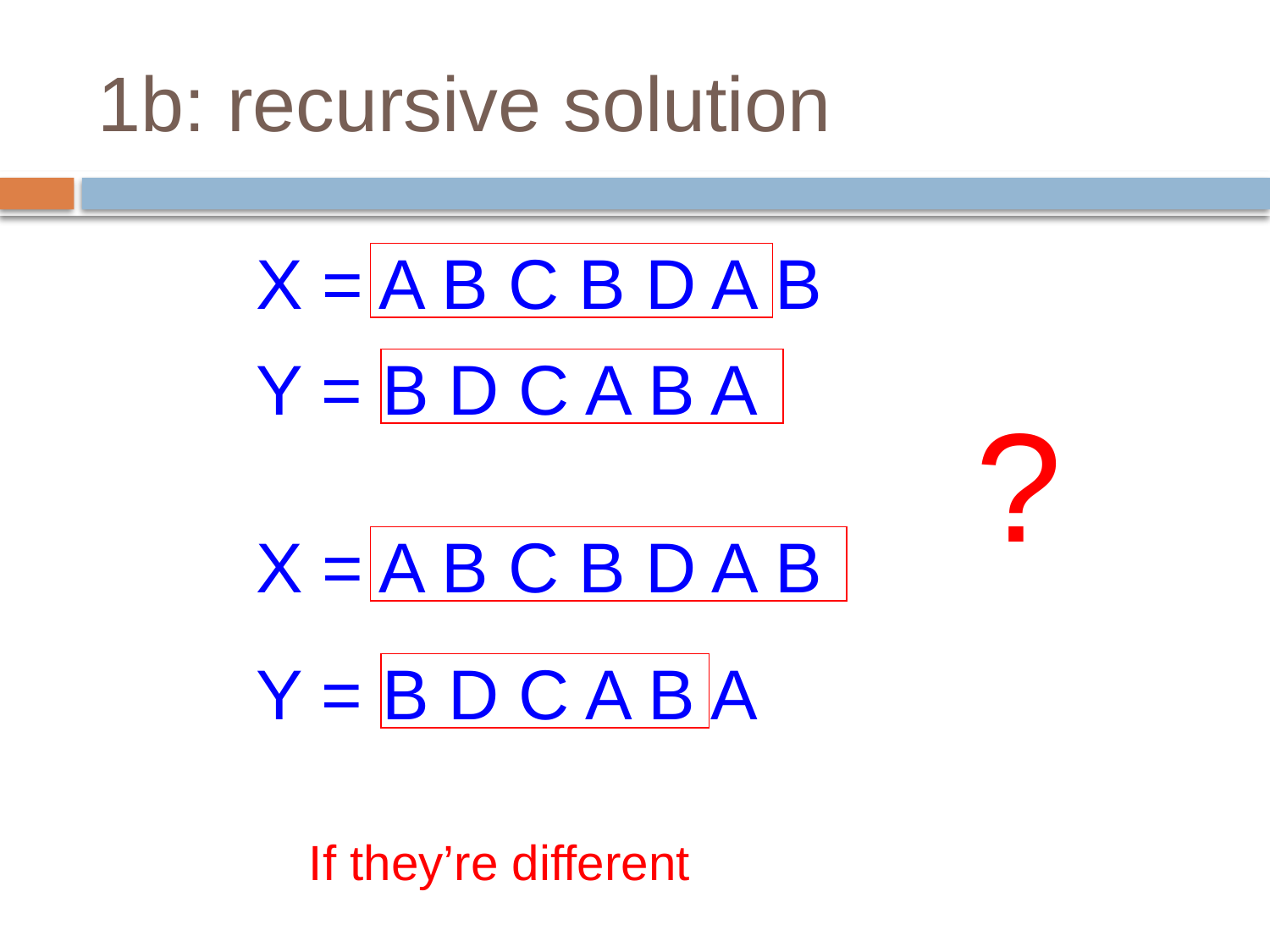

# 1b: recursive solution
X = A B C B D A B

Y = B D C A B A

?
X = A B C B D A B

Y = B D C A B A

If they’re different